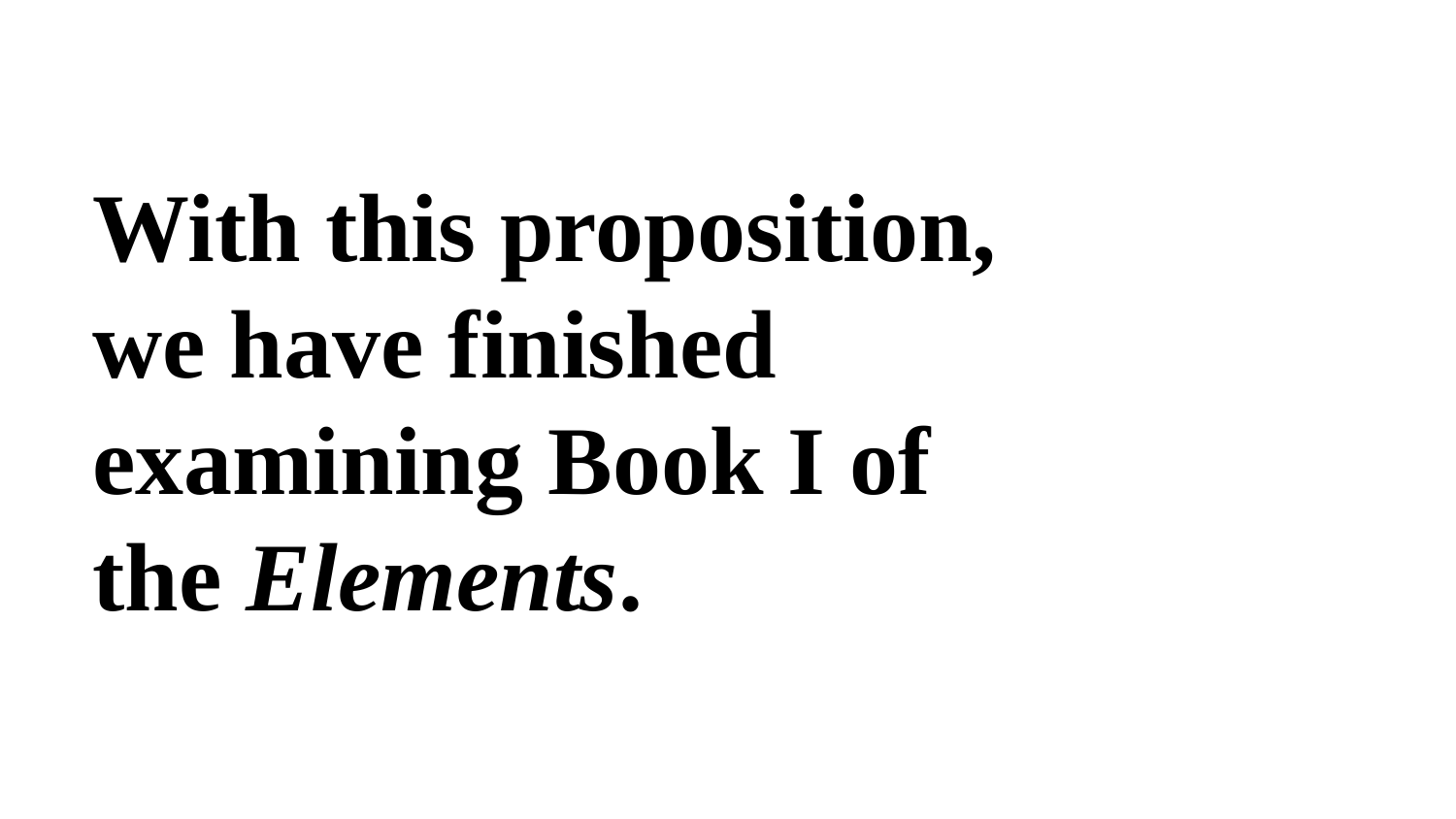

# With this proposition, we have finished examining Book I of the Elements.